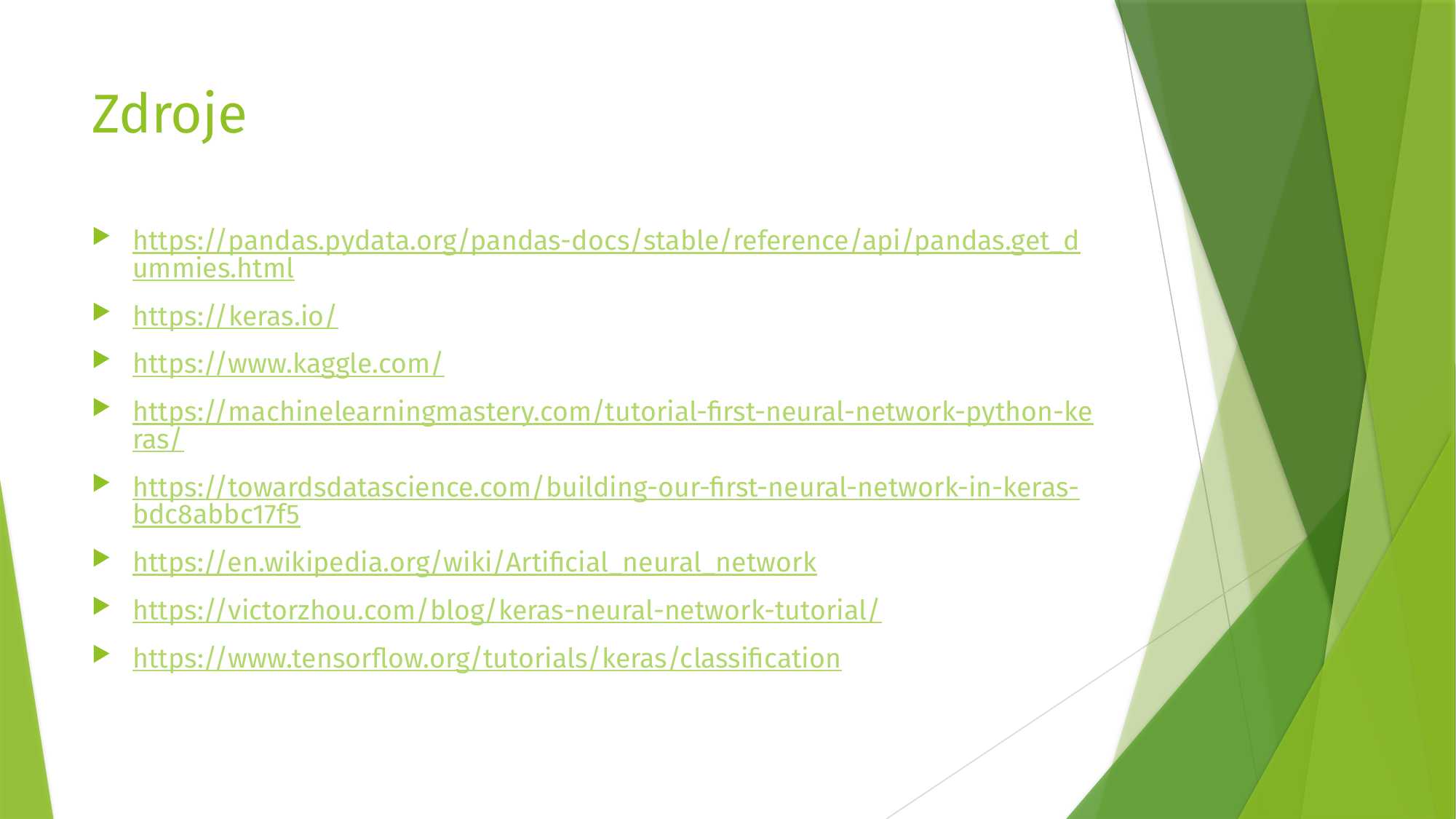

# Zdroje
https://pandas.pydata.org/pandas-docs/stable/reference/api/pandas.get_dummies.html
https://keras.io/
https://www.kaggle.com/
https://machinelearningmastery.com/tutorial-first-neural-network-python-keras/
https://towardsdatascience.com/building-our-first-neural-network-in-keras-bdc8abbc17f5
https://en.wikipedia.org/wiki/Artificial_neural_network
https://victorzhou.com/blog/keras-neural-network-tutorial/
https://www.tensorflow.org/tutorials/keras/classification